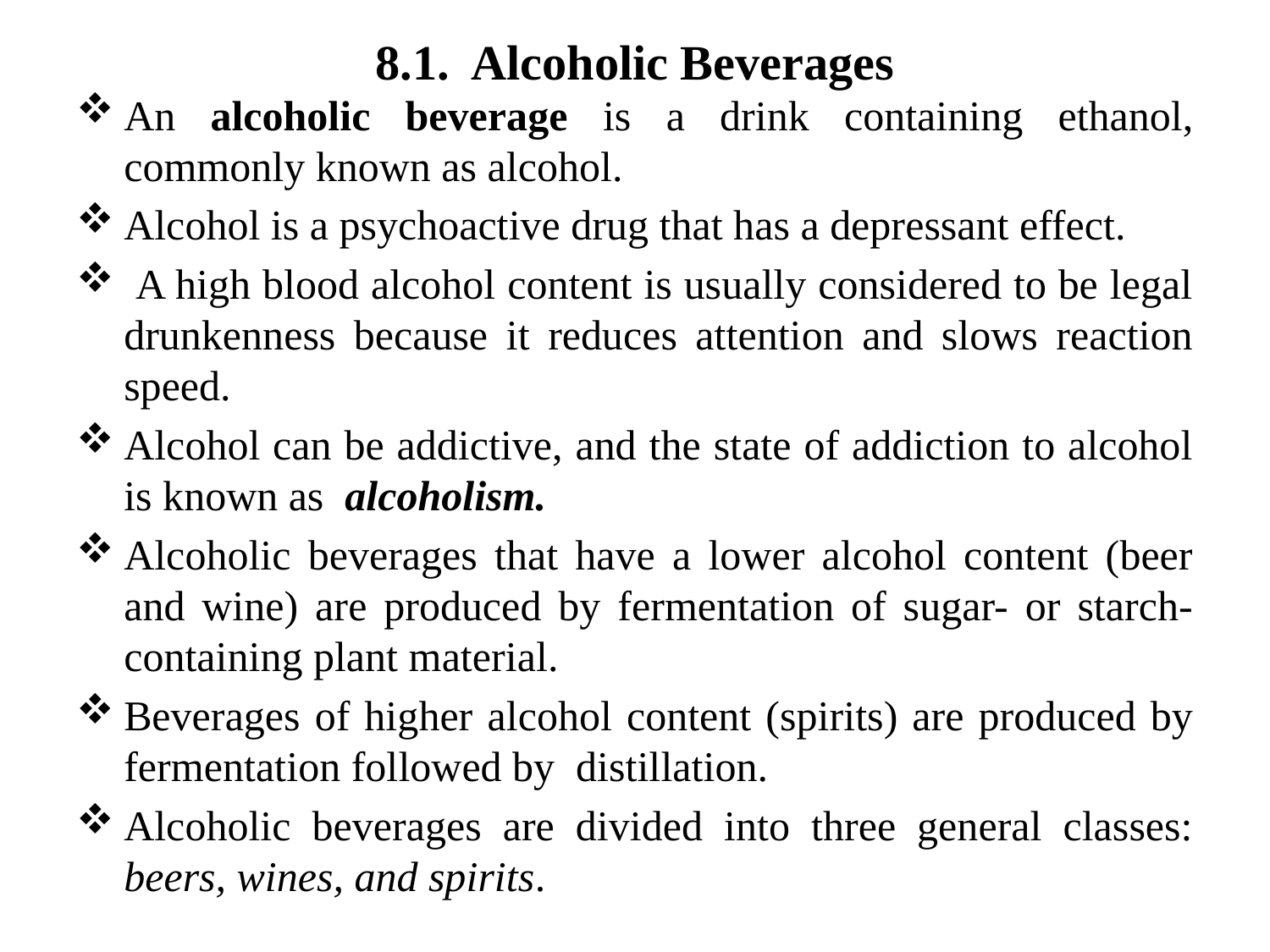

# 8.1.  Alcoholic Beverages
An alcoholic beverage is a drink containing ethanol, commonly known as alcohol.
Alcohol is a psychoactive drug that has a depressant effect.
 A high blood alcohol content is usually considered to be legal drunkenness because it reduces attention and slows reaction speed.
Alcohol can be addictive, and the state of addiction to alcohol is known as  alcoholism.
Alcoholic beverages that have a lower alcohol content (beer and wine) are produced by fermentation of sugar- or starch-containing plant material.
Beverages of higher alcohol content (spirits) are produced by fermentation followed by  distillation.
Alcoholic beverages are divided into three general classes: beers, wines, and spirits.